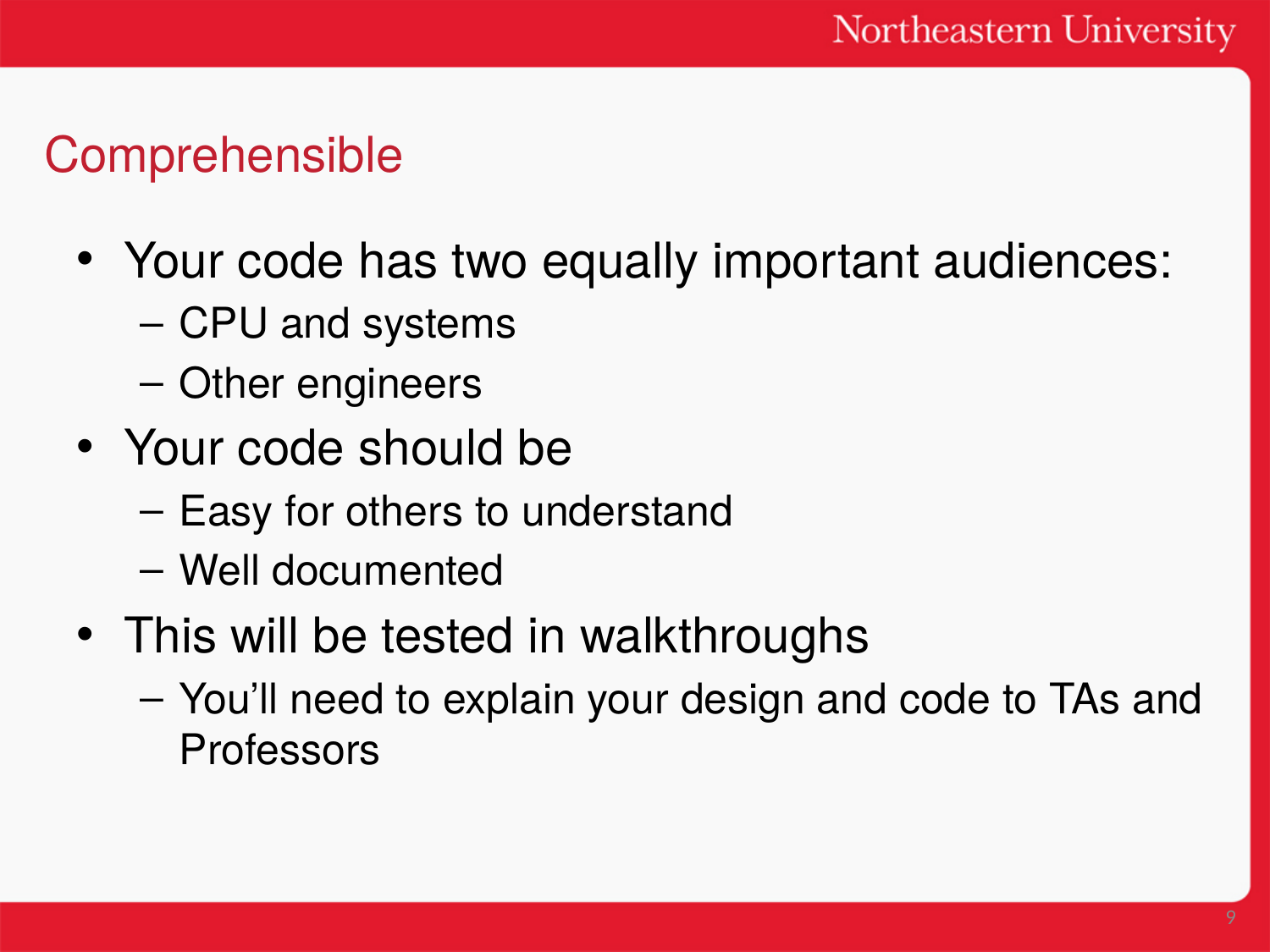

# Comprehensible
Your code has two equally important audiences:
CPU and systems
Other engineers
Your code should be
Easy for others to understand
Well documented
This will be tested in walkthroughs
You’ll need to explain your design and code to TAs and Professors
9